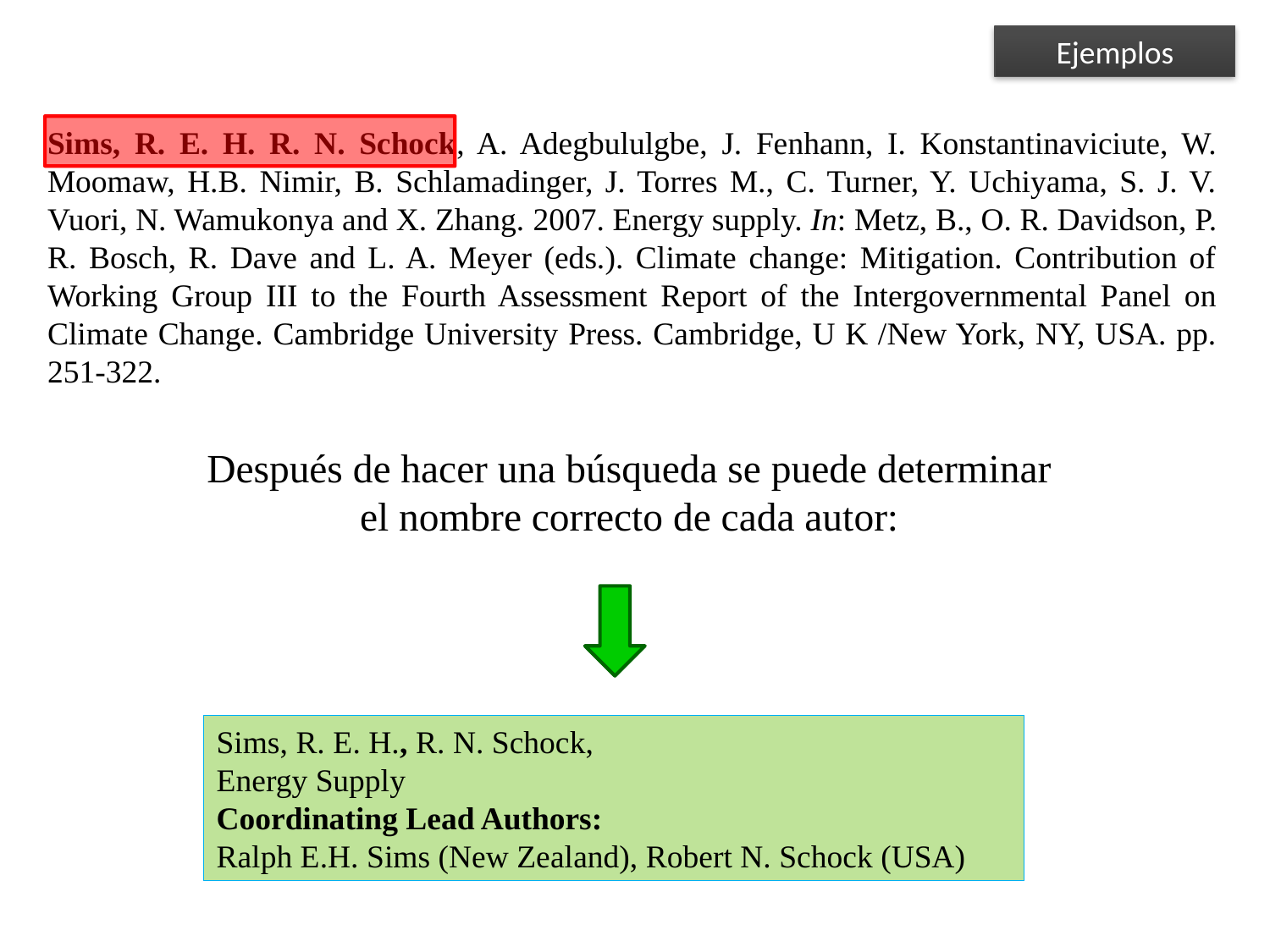

Ejemplos
Sims, R. E. H. R. N. Schock, A. Adegbululgbe, J. Fenhann, I. Konstantinaviciute, W. Moomaw, H.B. Nimir, B. Schlamadinger, J. Torres M., C. Turner, Y. Uchiyama, S. J. V. Vuori, N. Wamukonya and X. Zhang. 2007. Energy supply. In: Metz, B., O. R. Davidson, P. R. Bosch, R. Dave and L. A. Meyer (eds.). Climate change: Mitigation. Contribution of Working Group III to the Fourth Assessment Report of the Intergovernmental Panel on Climate Change. Cambridge University Press. Cambridge, U K /New York, NY, USA. pp. 251-322.

Después de hacer una búsqueda se puede determinar el nombre correcto de cada autor:

Sims, R. E. H., R. N. Schock,
Energy Supply
Coordinating Lead Authors:
Ralph E.H. Sims (New Zealand), Robert N. Schock (USA)